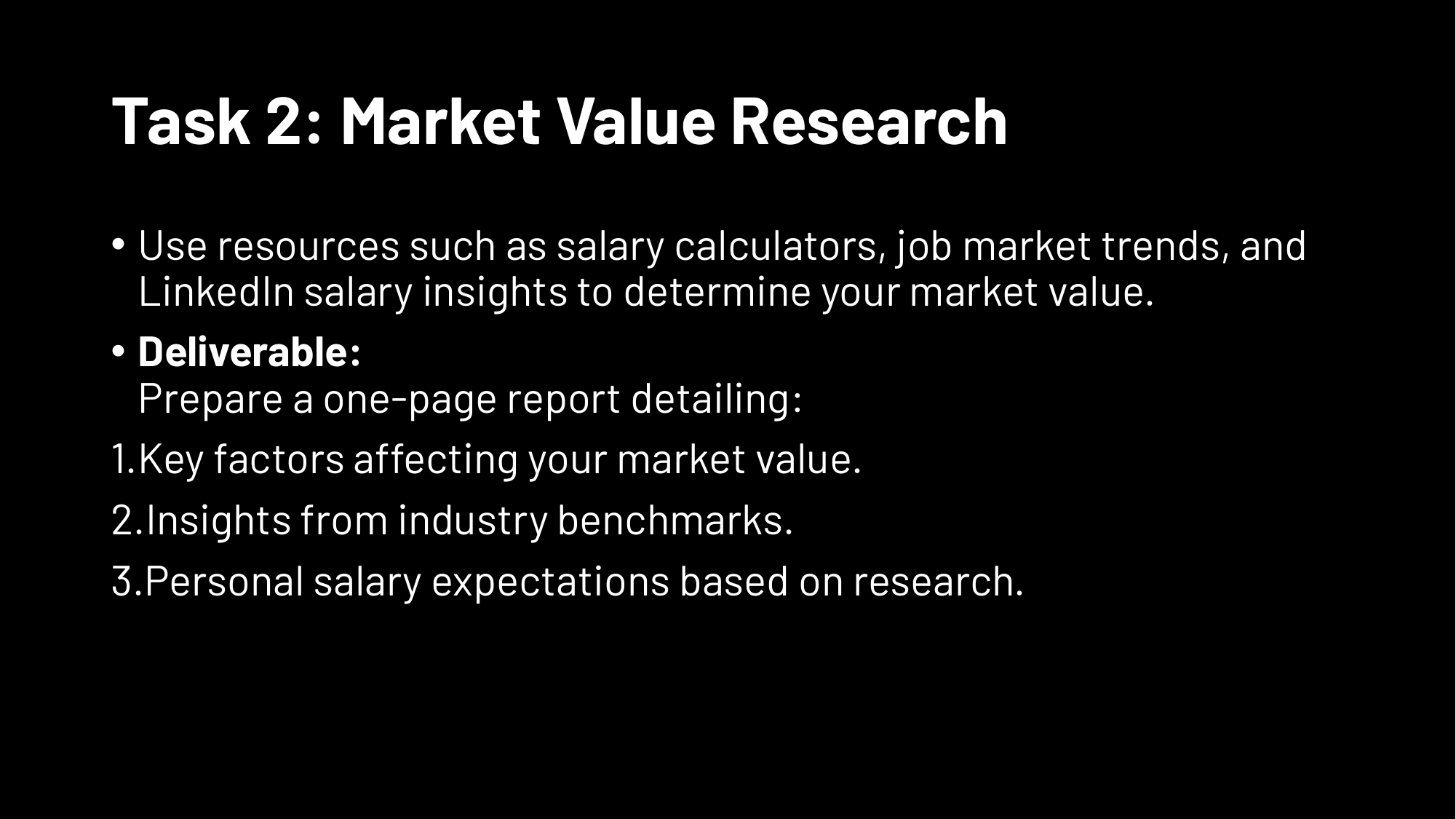

# Task 2: Market Value Research
Use resources such as salary calculators, job market trends, and LinkedIn salary insights to determine your market value.
Deliverable:
Prepare a one-page report detailing:
Key factors affecting your market value.
Insights from industry benchmarks.
Personal salary expectations based on research.